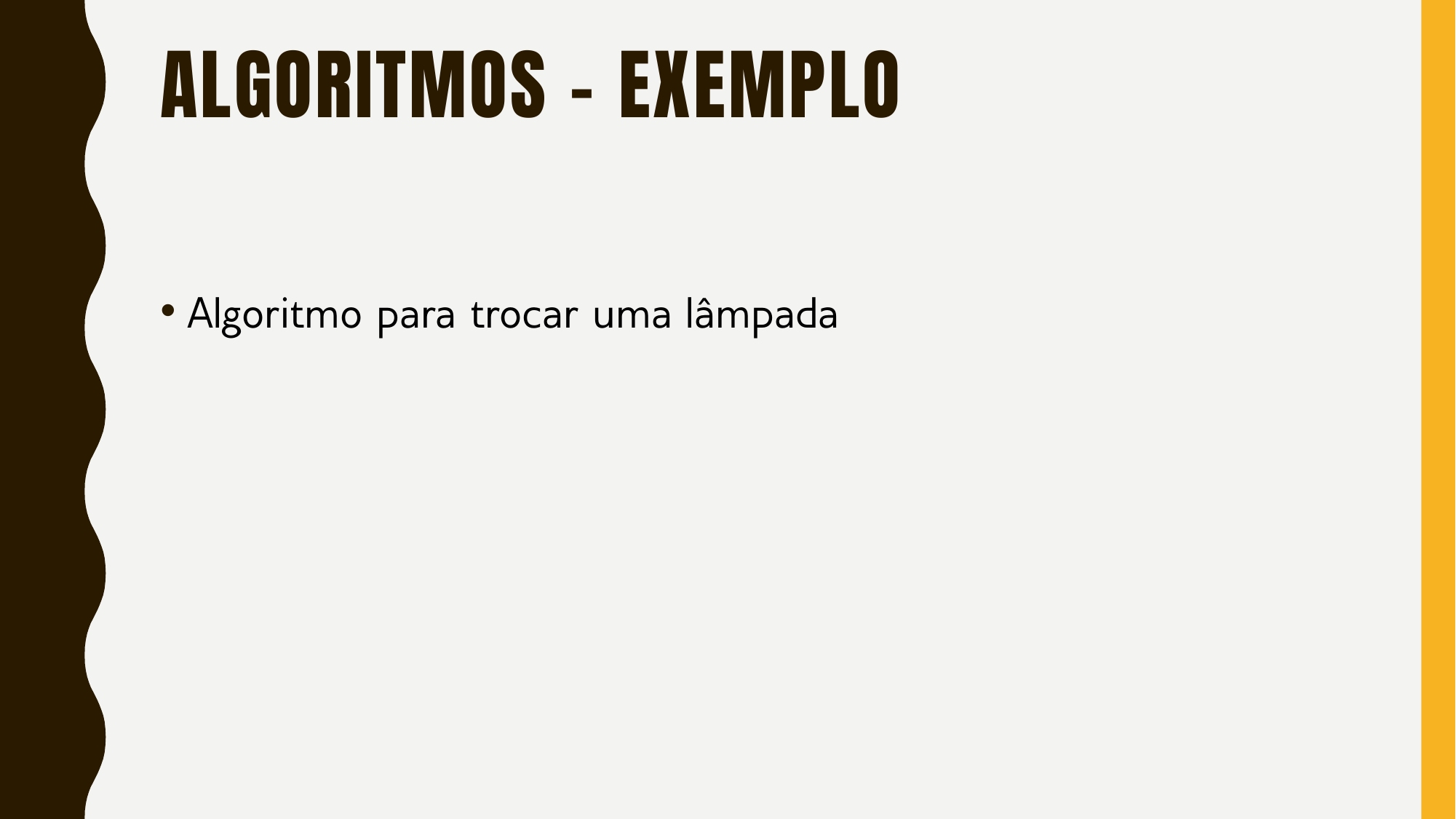

# Algoritmos - exemplo
Algoritmo para trocar uma lâmpada